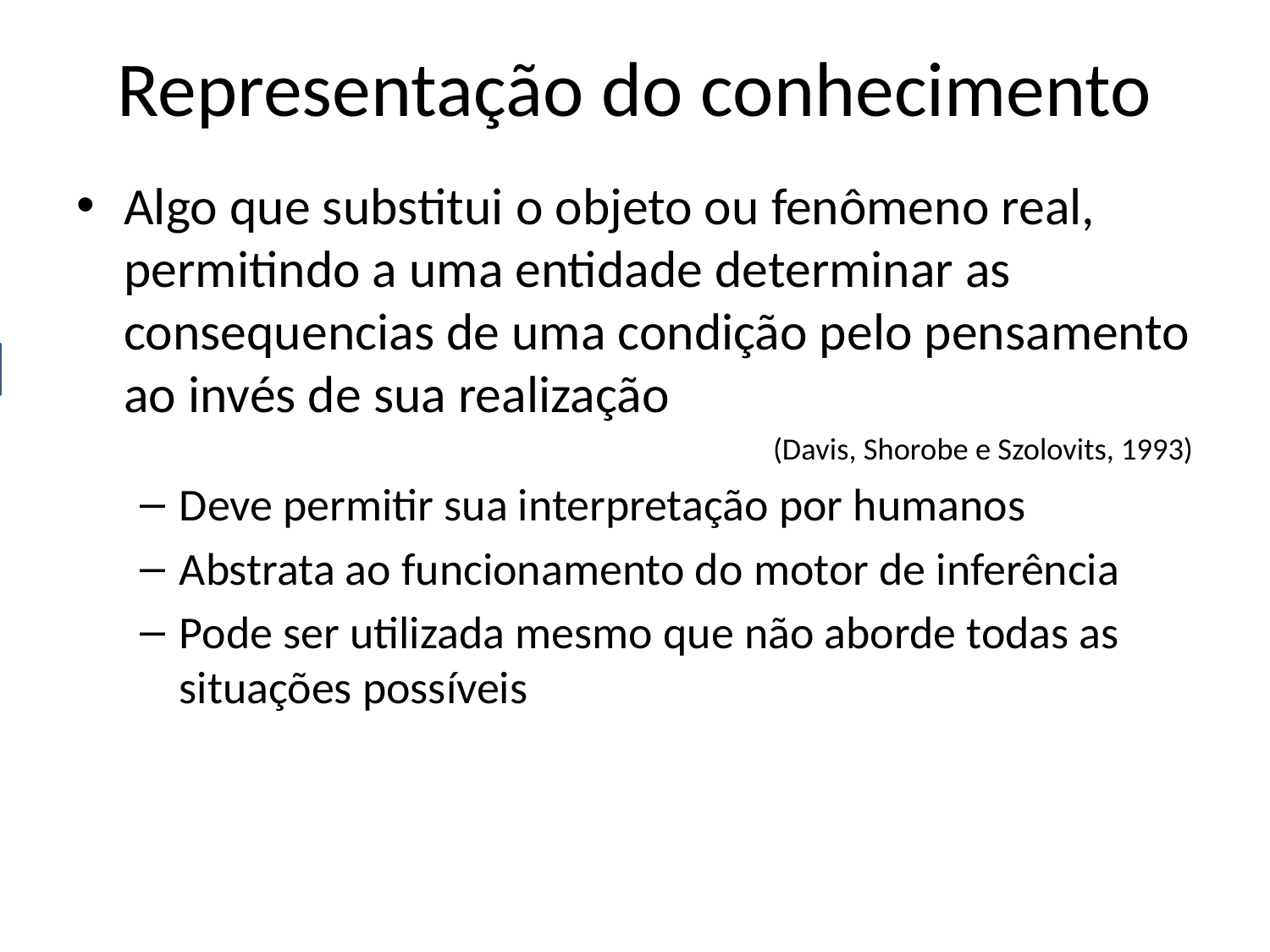

# Representação do conhecimento
Algo que substitui o objeto ou fenômeno real, permitindo a uma entidade determinar as consequencias de uma condição pelo pensamento ao invés de sua realização
(Davis, Shorobe e Szolovits, 1993)
Deve permitir sua interpretação por humanos
Abstrata ao funcionamento do motor de inferência
Pode ser utilizada mesmo que não aborde todas as situações possíveis

Especialistas